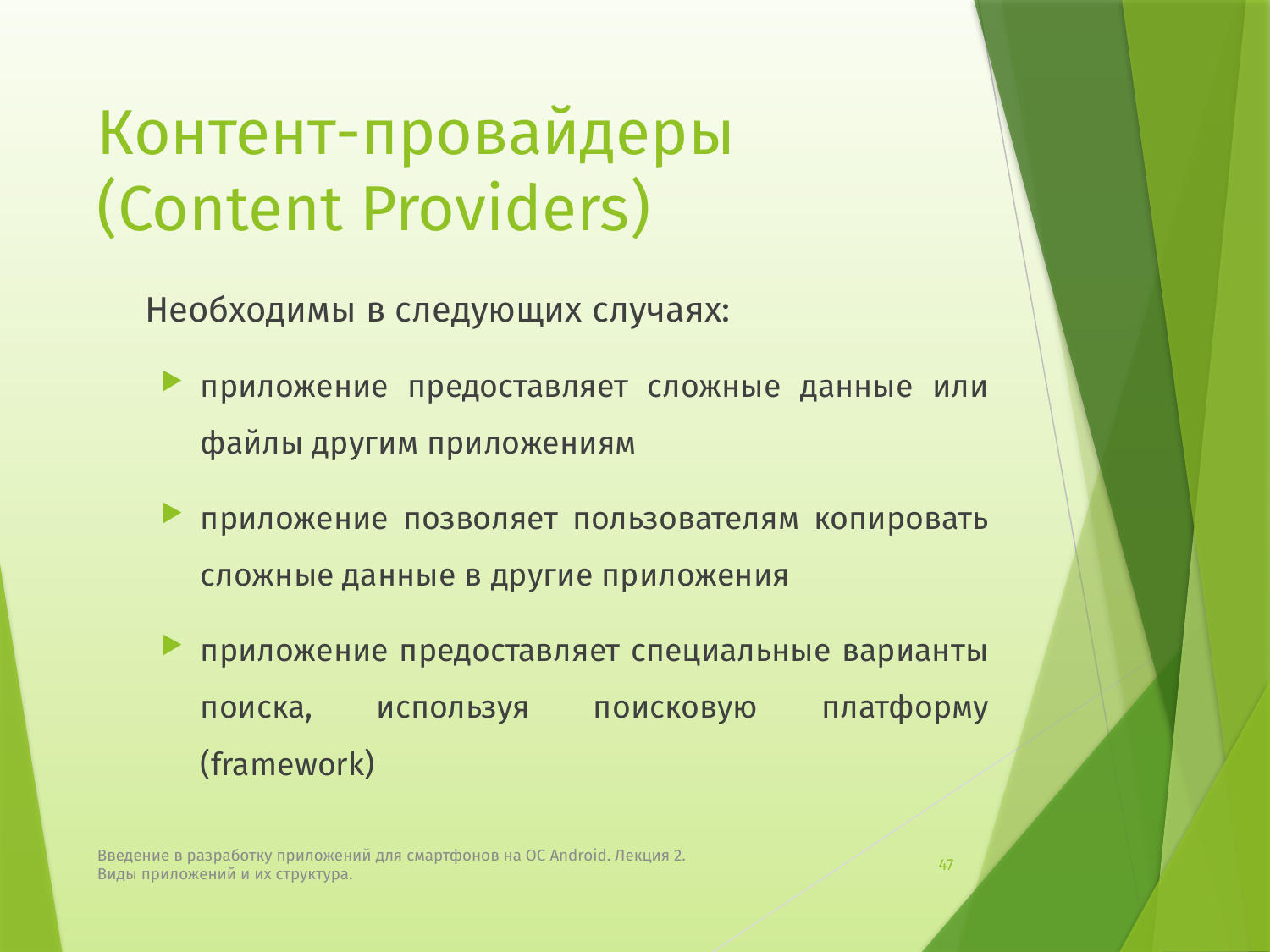

# Контент-провайдеры (Content Providers)
	Необходимы в следующих случаях:
приложение предоставляет сложные данные или файлы другим приложениям
приложение позволяет пользователям копировать сложные данные в другие приложения
приложение предоставляет специальные варианты поиска, используя поисковую платформу (framework)
Введение в разработку приложений для смартфонов на ОС Android. Лекция 2. Виды приложений и их структура.
47